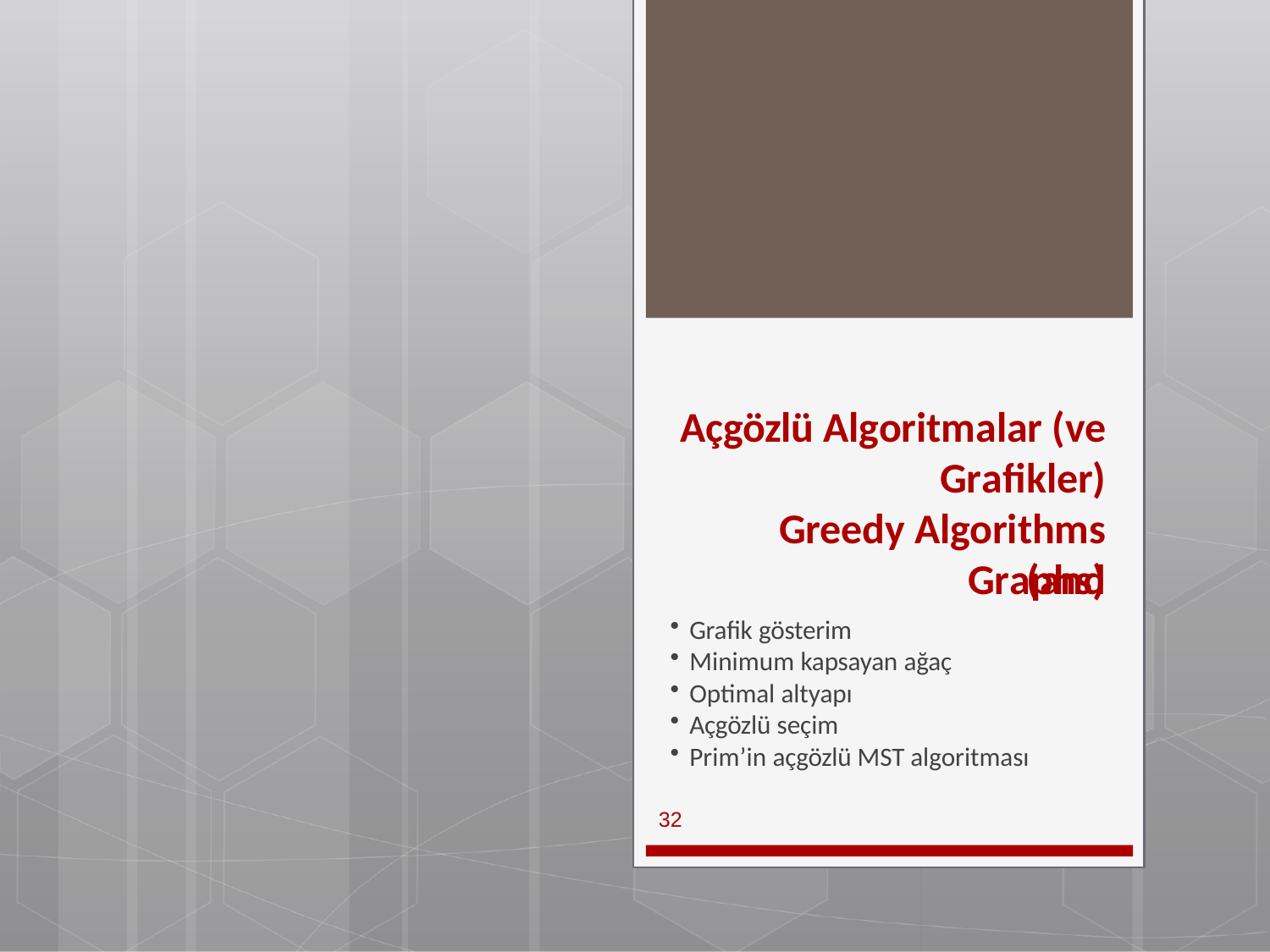

Açgözlü Algoritmalar (ve
Grafikler)  Greedy Algorithms (and
Graphs)
Grafik gösterim
Minimum kapsayan ağaç
Optimal altyapı
Açgözlü seçim
Prim’in açgözlü MST algoritması
32